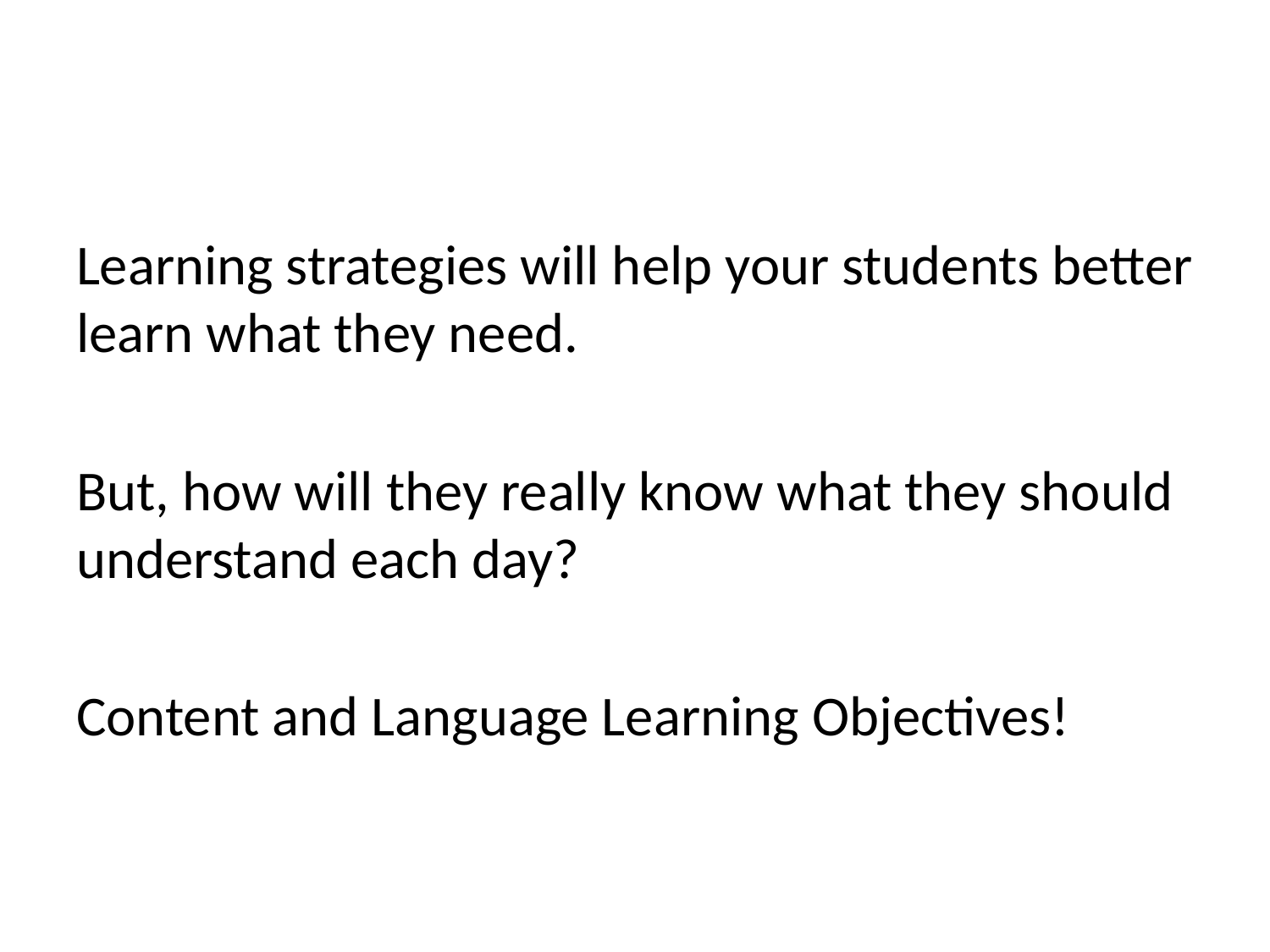

#
Learning strategies will help your students better learn what they need.

But, how will they really know what they should understand each day?

Content and Language Learning Objectives!